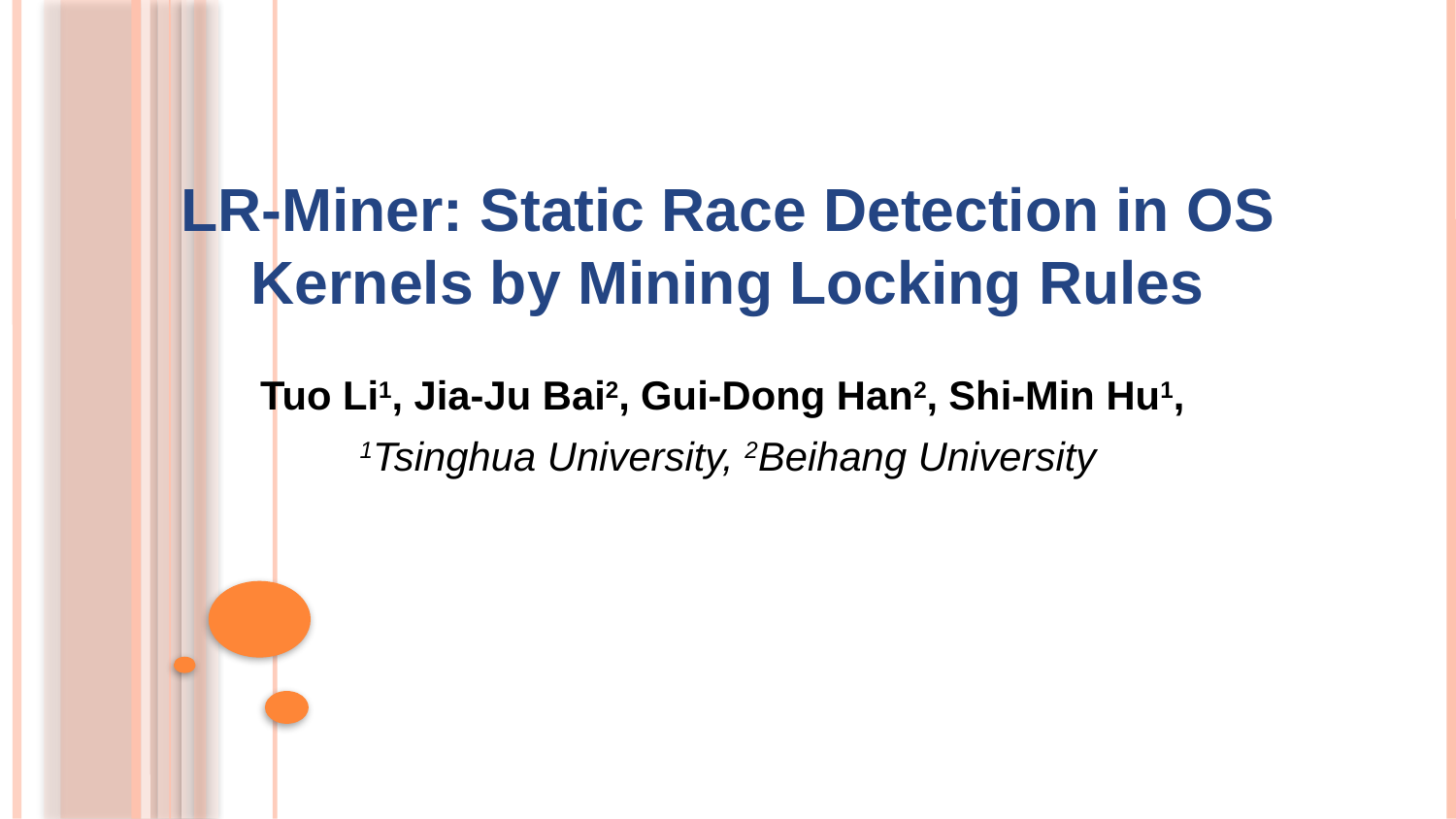

# LR-Miner: Static Race Detection in OS Kernels by Mining Locking Rules
Tuo Li1, Jia-Ju Bai2, Gui-Dong Han2, Shi-Min Hu1,
1Tsinghua University, 2Beihang University